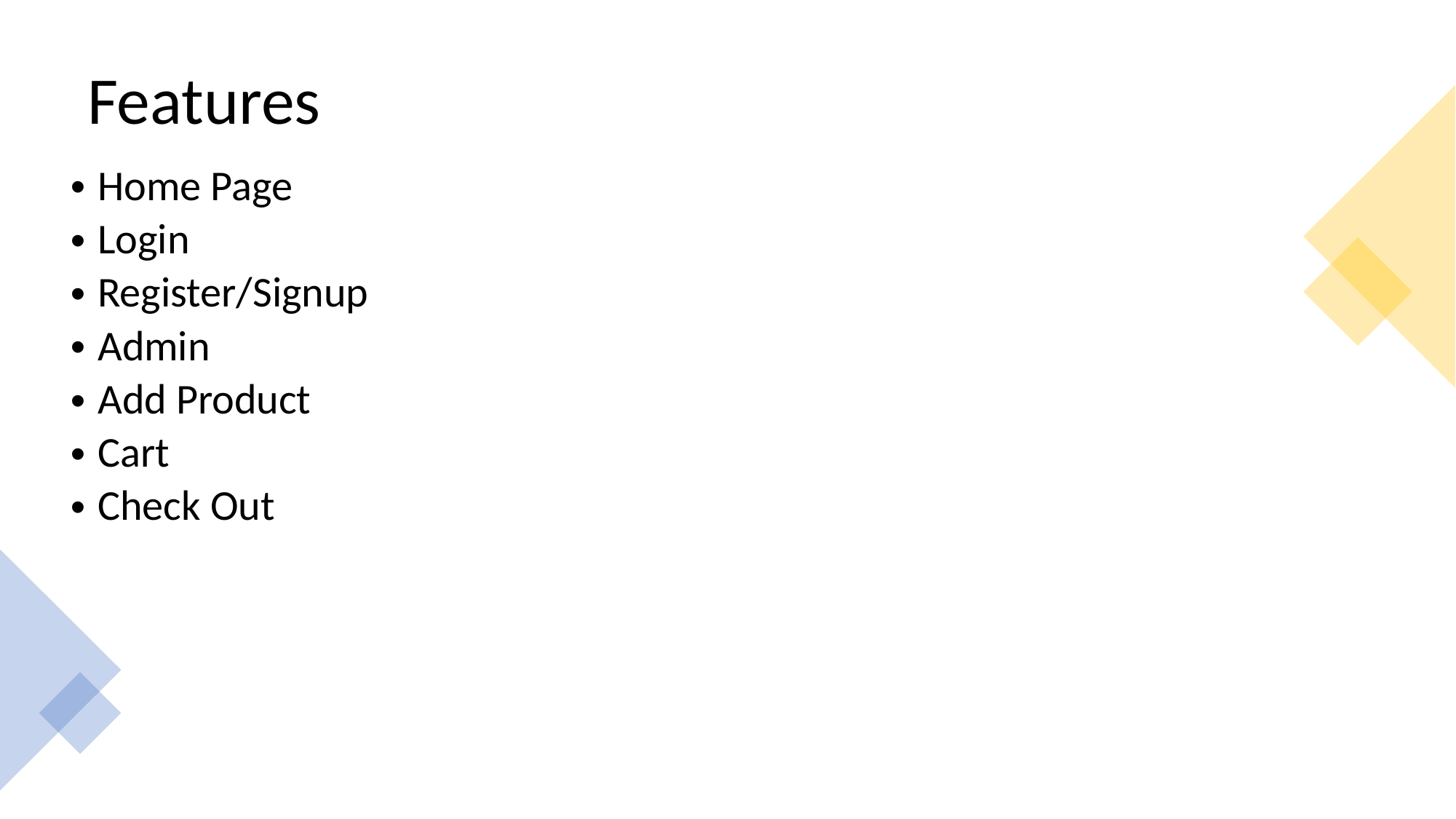

Features

Home Page
Login
Register/Signup
Admin
Add Product
Cart
Check Out